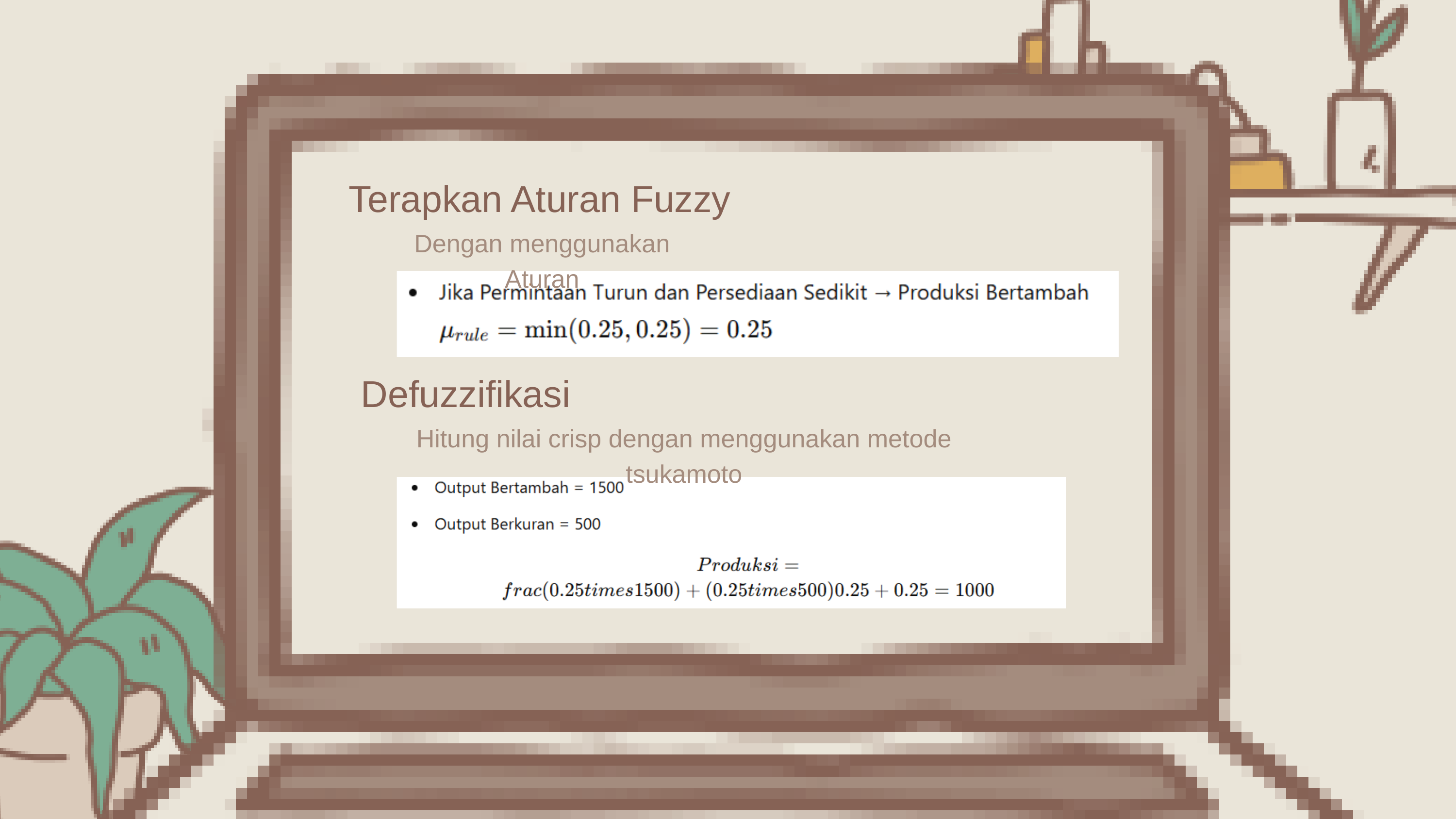

Terapkan Aturan Fuzzy

Dengan menggunakan Aturan

Defuzzifikasi
Hitung nilai crisp dengan menggunakan metode tsukamoto